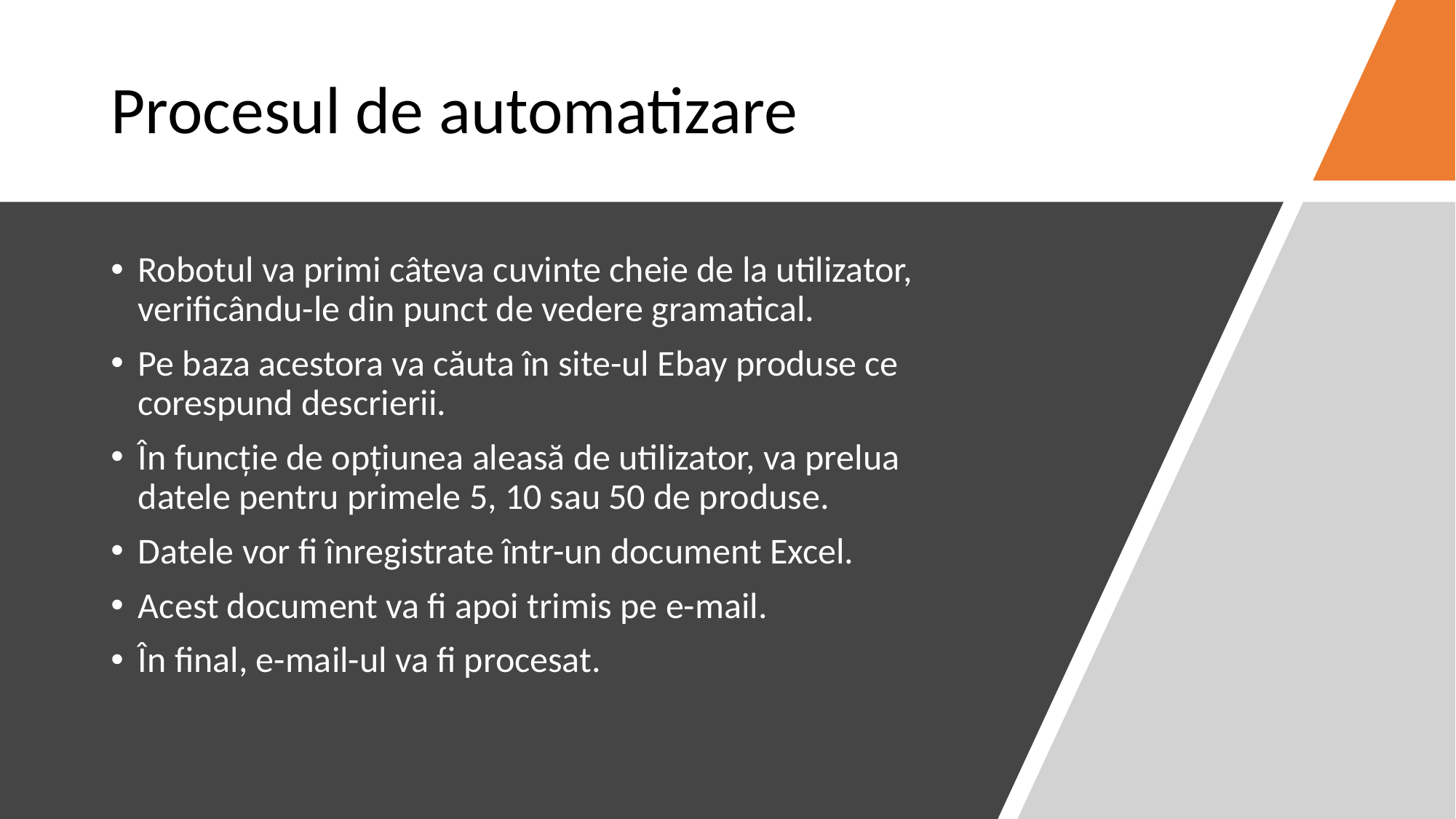

# Procesul de automatizare

Robotul va primi câteva cuvinte cheie de la utilizator, verificându-le din punct de vedere gramatical.
Pe baza acestora va căuta în site-ul Ebay produse ce corespund descrierii.
În funcție de opțiunea aleasă de utilizator, va prelua datele pentru primele 5, 10 sau 50 de produse.
Datele vor fi înregistrate într-un document Excel.
Acest document va fi apoi trimis pe e-mail.
În final, e-mail-ul va fi procesat.